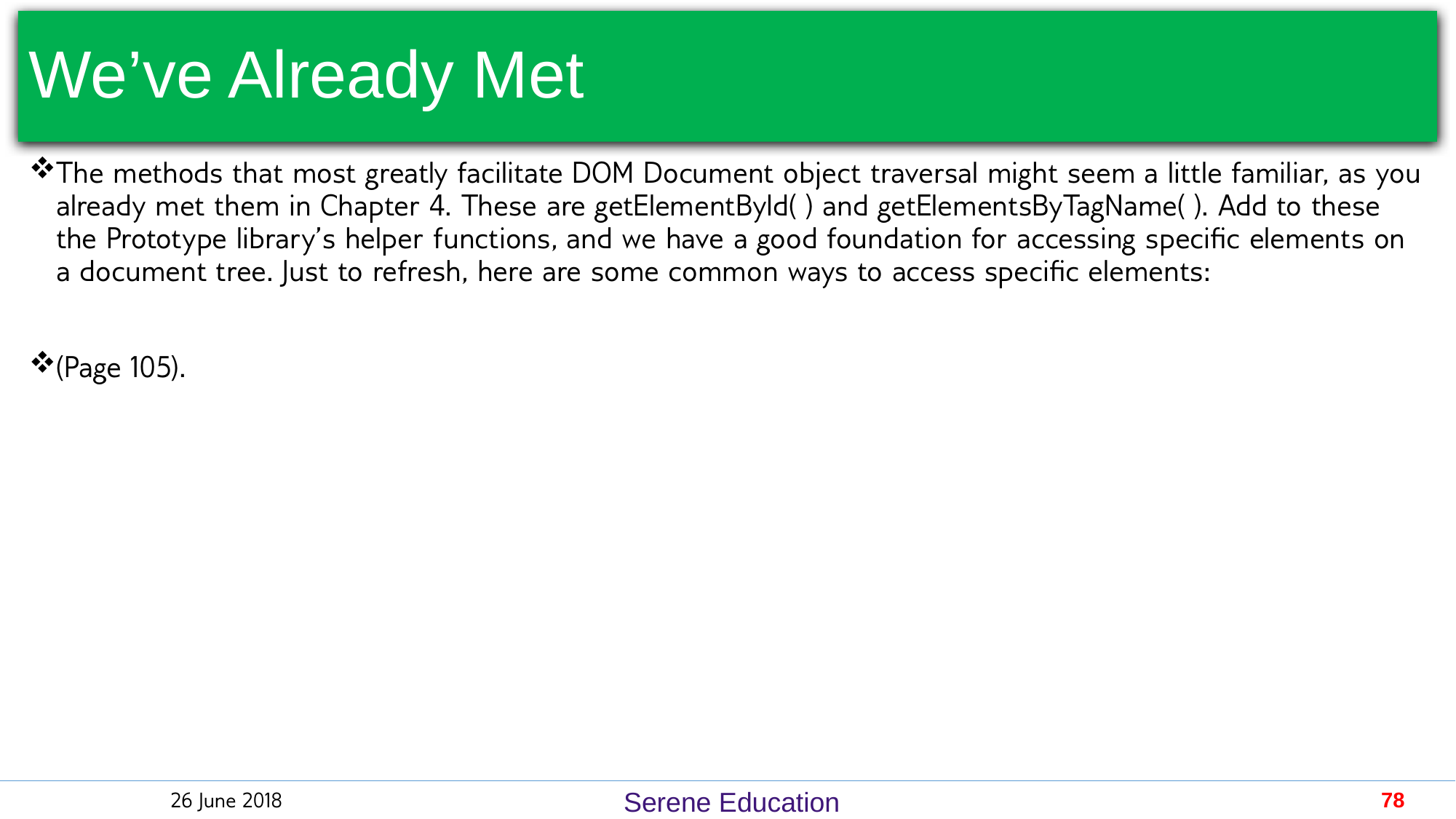

# We’ve Already Met
The methods that most greatly facilitate DOM Document object traversal might seem a little familiar, as you already met them in Chapter 4. These are getElementById( ) and getElementsByTagName( ). Add to these the Prototype library’s helper functions, and we have a good foundation for accessing specific elements on a document tree. Just to refresh, here are some common ways to access specific elements:

(Page 105).
26 June 2018
78